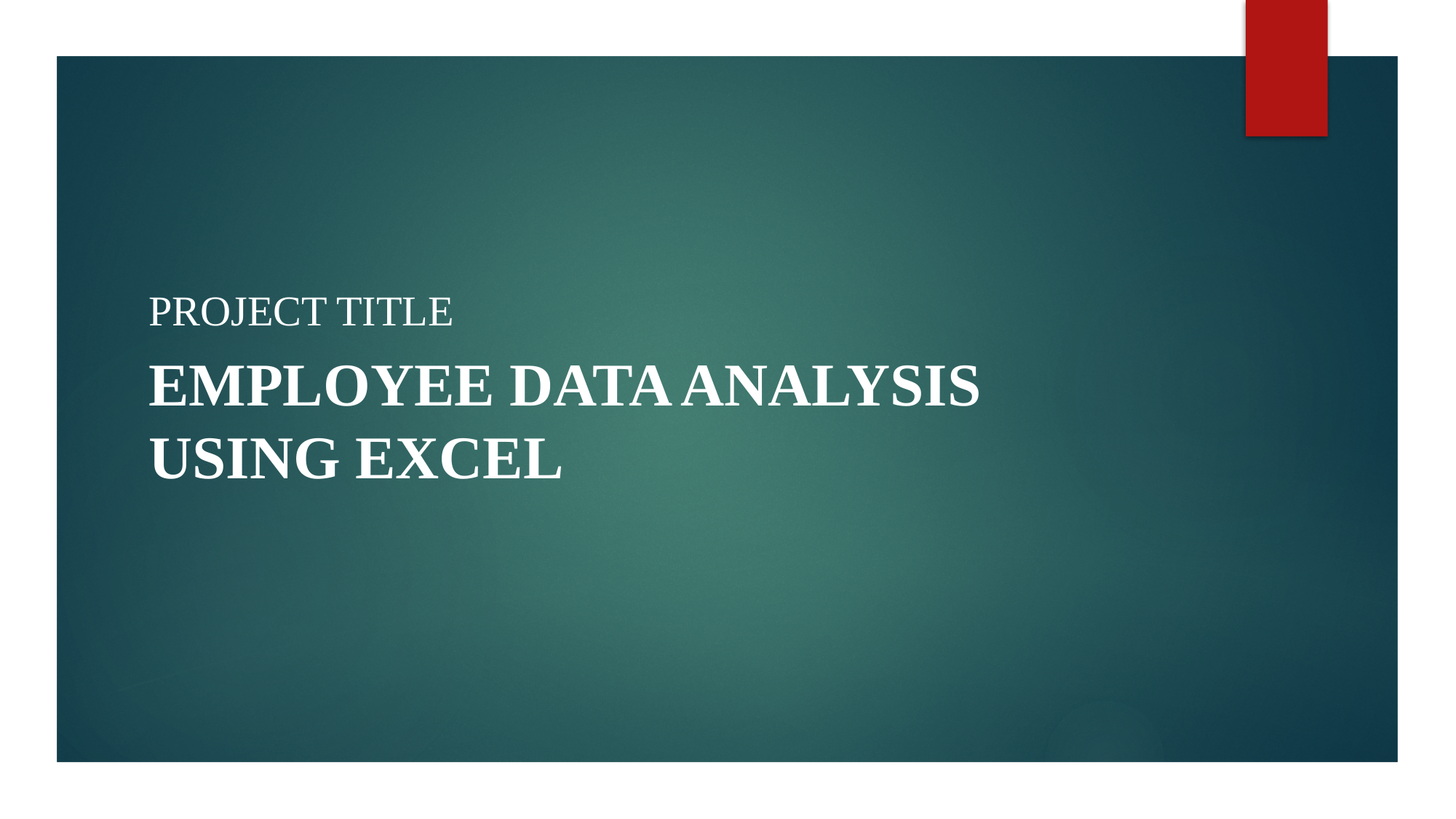

# PROJECT TITLE
Employee Data Analysis using Excel